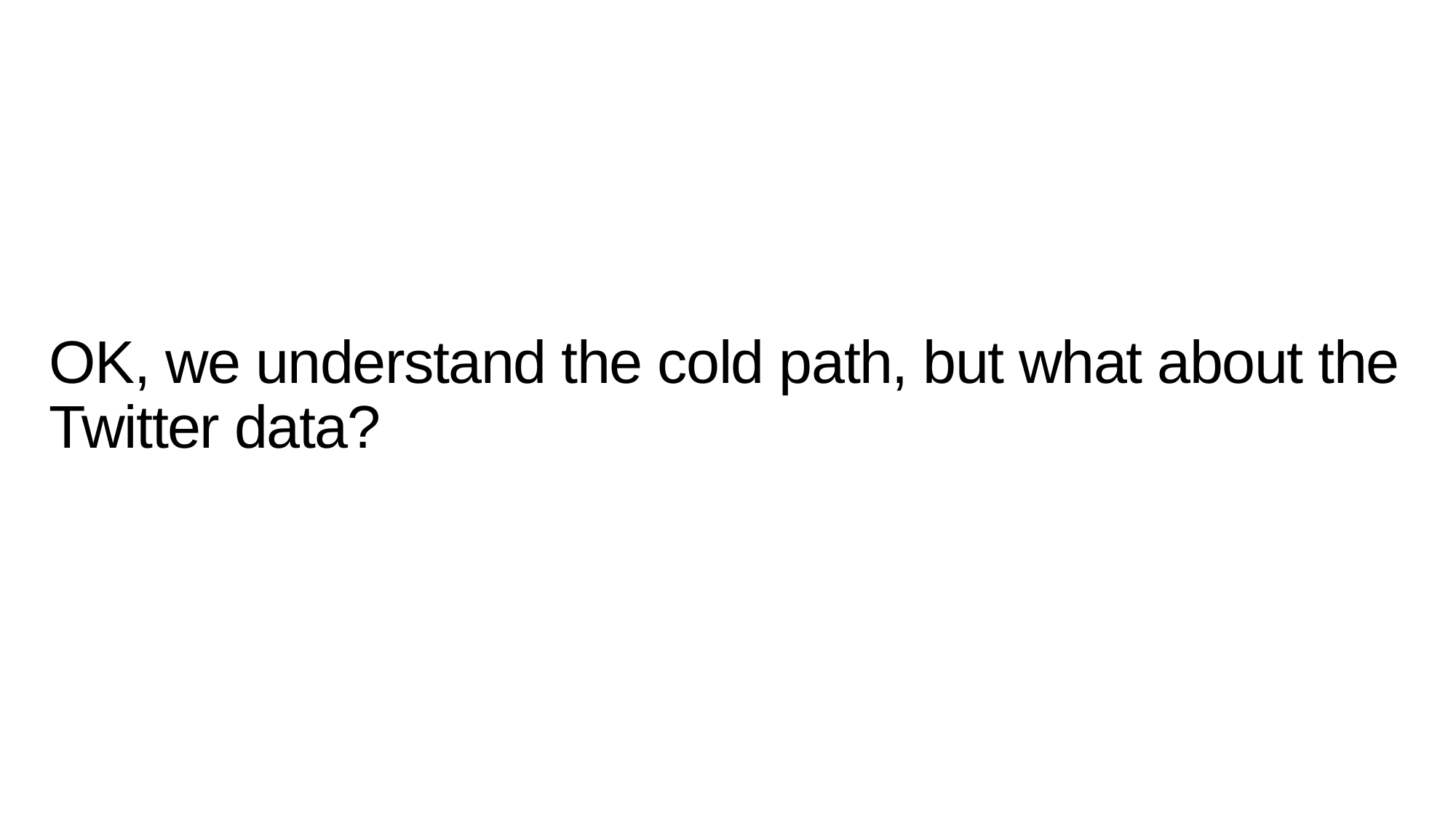

# OK, we understand the cold path, but what about the Twitter data?